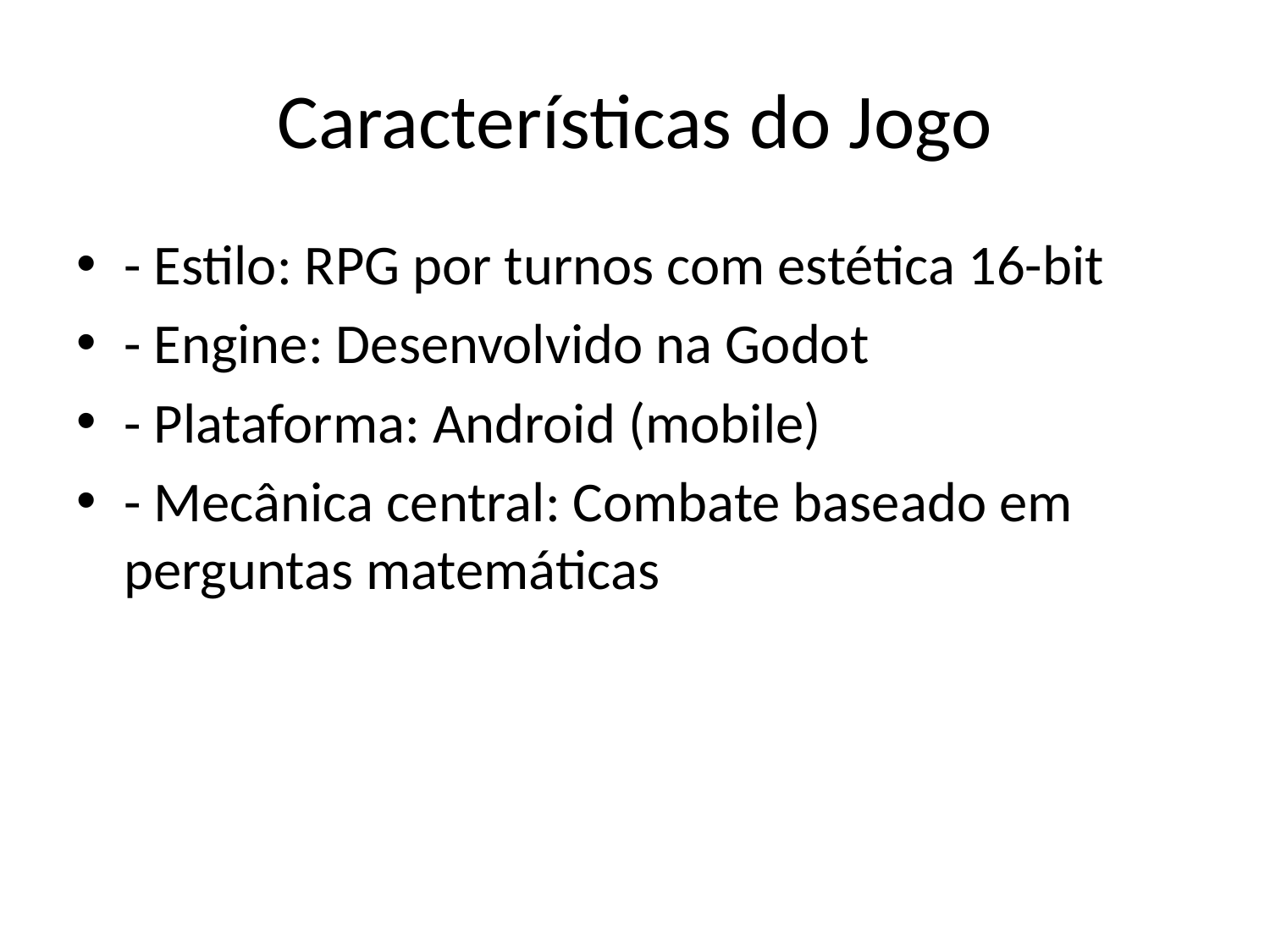

# Características do Jogo
- Estilo: RPG por turnos com estética 16-bit
- Engine: Desenvolvido na Godot
- Plataforma: Android (mobile)
- Mecânica central: Combate baseado em perguntas matemáticas